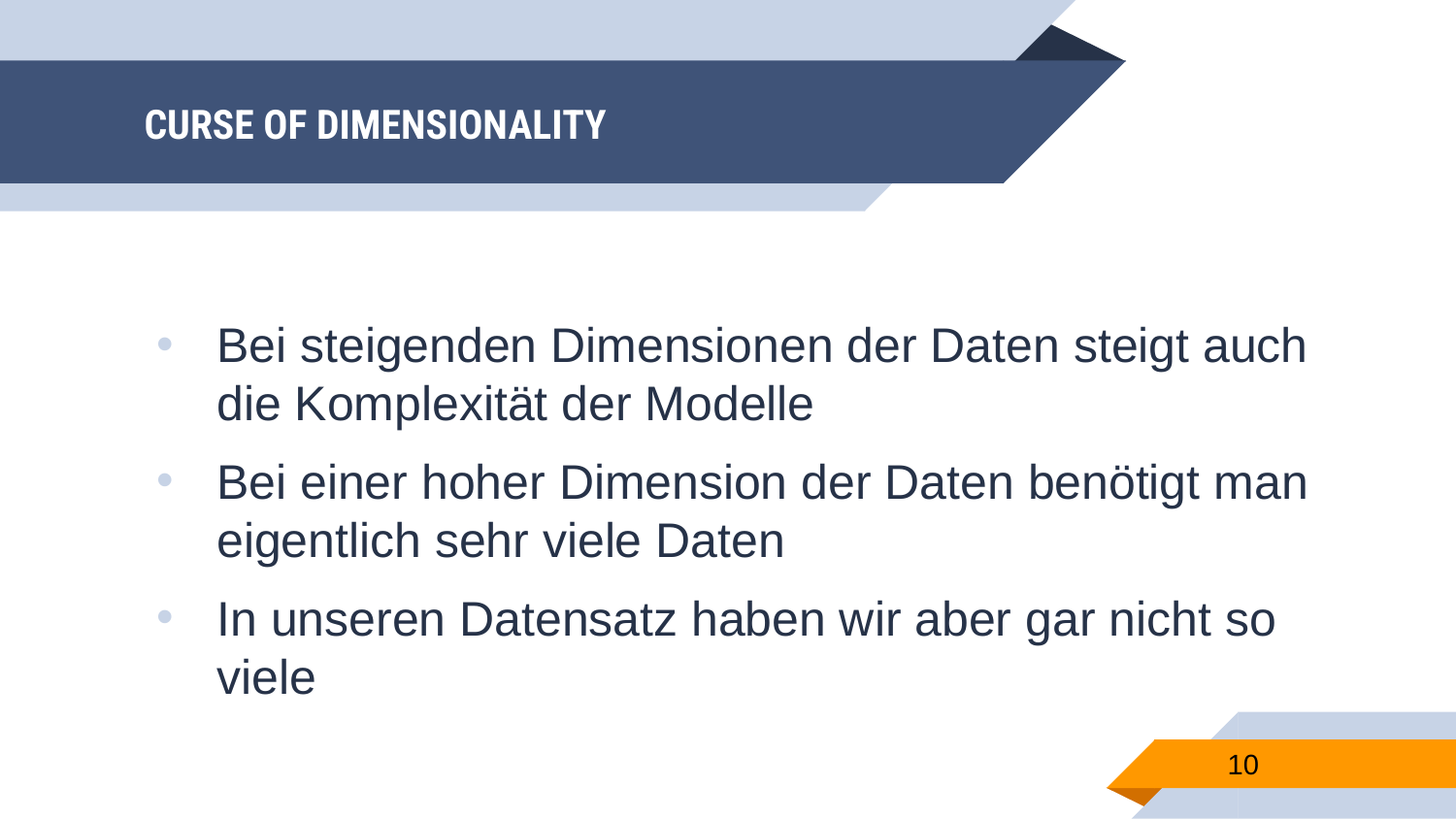

# CURSE OF DIMENSIONALITY
Bei steigenden Dimensionen der Daten steigt auch die Komplexität der Modelle
Bei einer hoher Dimension der Daten benötigt man eigentlich sehr viele Daten
In unseren Datensatz haben wir aber gar nicht so viele
10